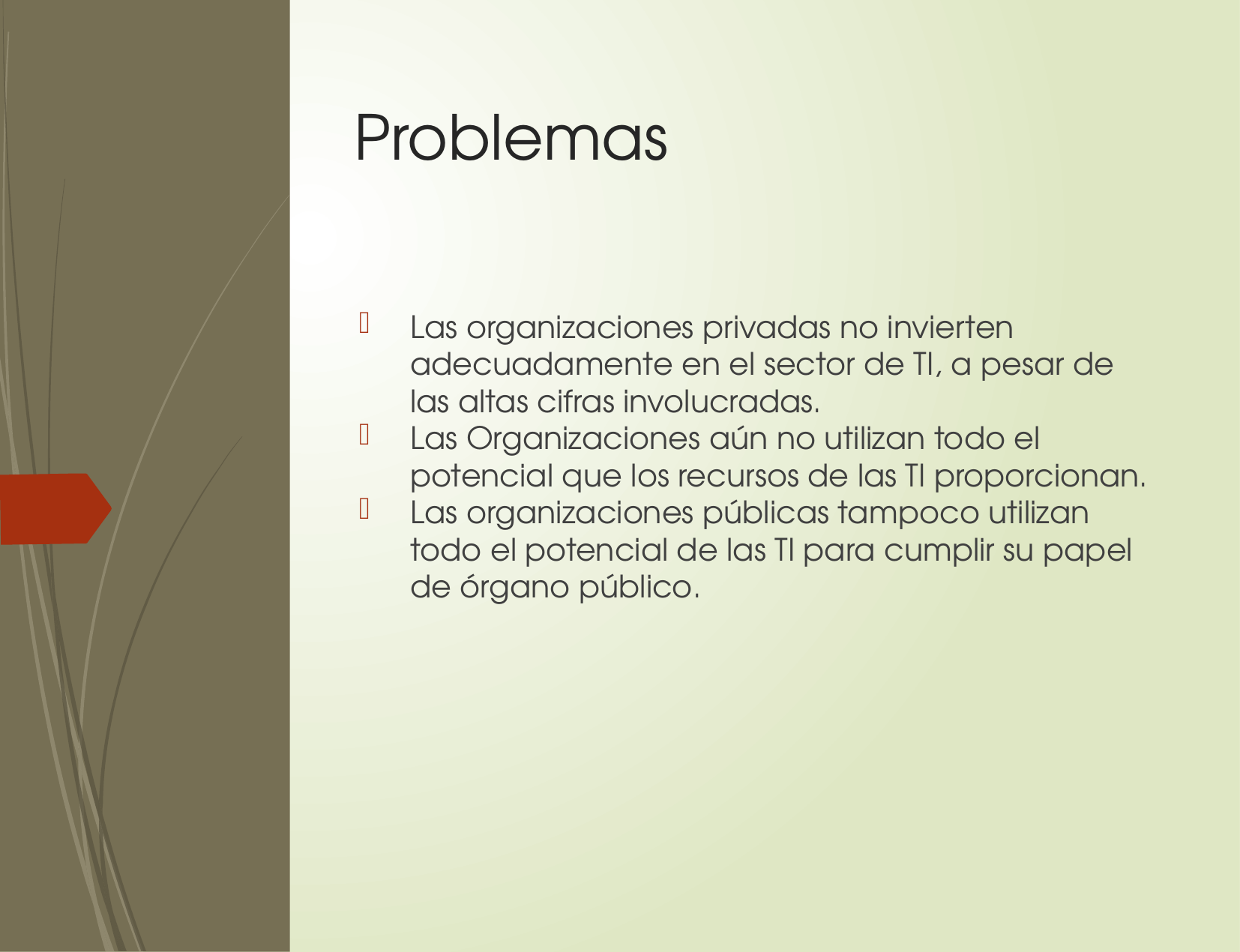

# Problemas
Las organizaciones privadas no invierten adecuadamente en el sector de TI, a pesar de las altas cifras involucradas.
Las Organizaciones aún no utilizan todo el potencial que los recursos de las TI proporcionan.
Las organizaciones públicas tampoco utilizan todo el potencial de las TI para cumplir su papel de órgano público.